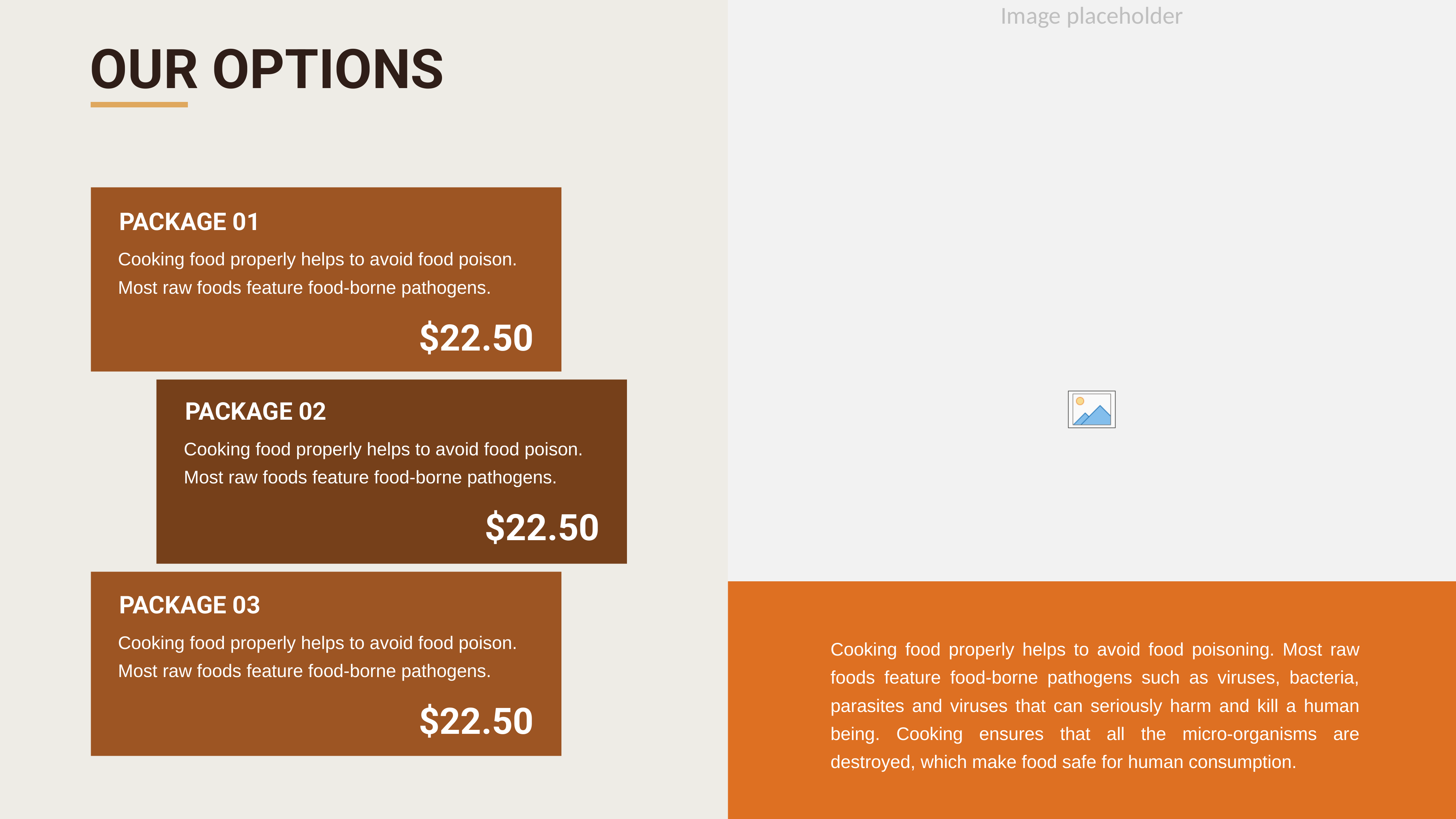

OUR OPTIONS

PACKAGE 01
Cooking food properly helps to avoid food poison. Most raw foods feature food-borne pathogens.
$22.50

PACKAGE 02
Cooking food properly helps to avoid food poison. Most raw foods feature food-borne pathogens.
$22.50

PACKAGE 03
Cooking food properly helps to avoid food poison. Most raw foods feature food-borne pathogens.
Cooking food properly helps to avoid food poisoning. Most raw foods feature food-borne pathogens such as viruses, bacteria, parasites and viruses that can seriously harm and kill a human being. Cooking ensures that all the micro-organisms are destroyed, which make food safe for human consumption.
$22.50